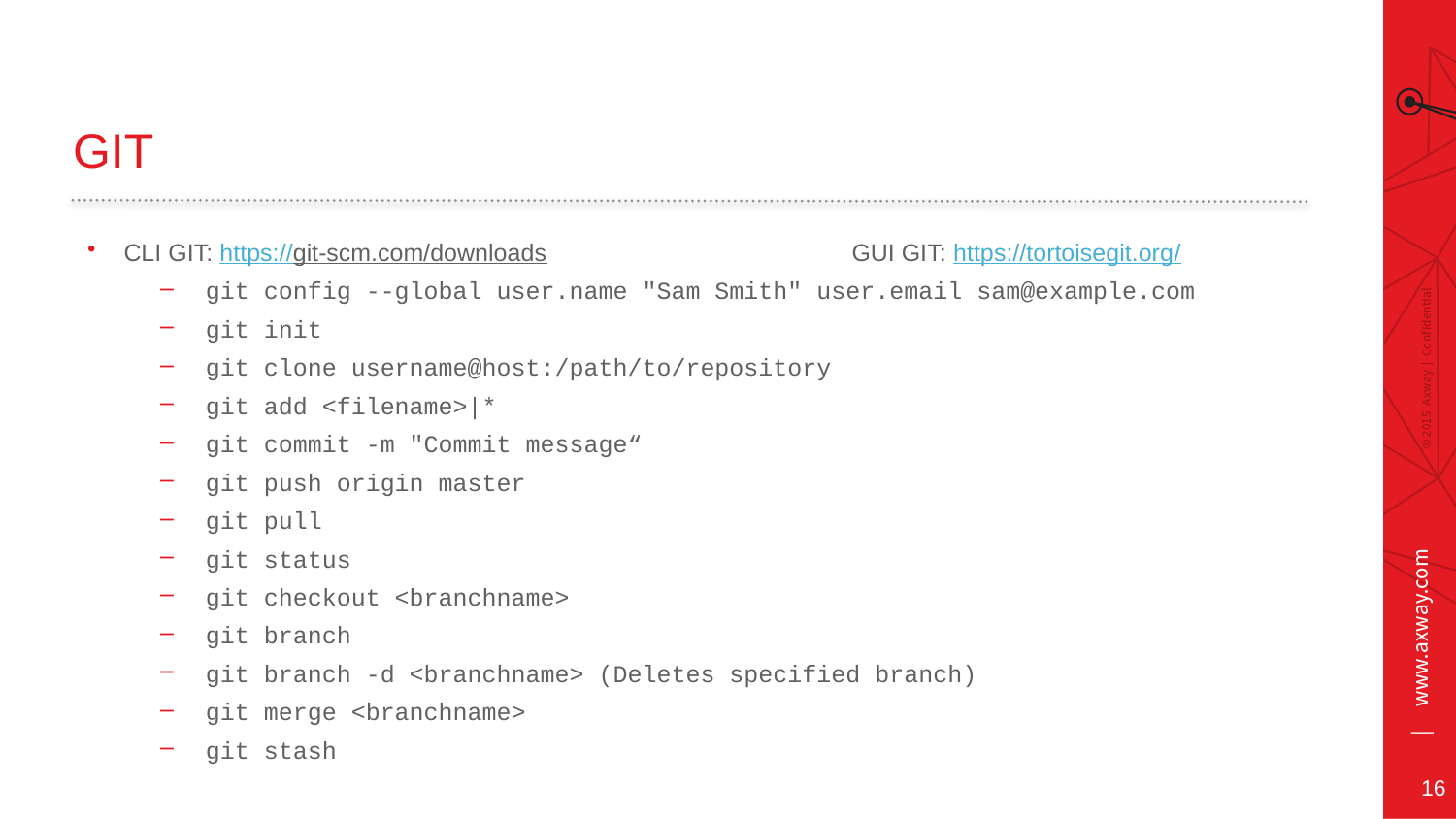

# GIT
CLI GIT: https://git-scm.com/downloads 			GUI GIT: https://tortoisegit.org/
git config --global user.name "Sam Smith" user.email sam@example.com
git init
git clone username@host:/path/to/repository
git add <filename>|*
git commit -m "Commit message“
git push origin master
git pull
git status
git checkout <branchname>
git branch
git branch -d <branchname> (Deletes specified branch)
git merge <branchname>
git stash

16